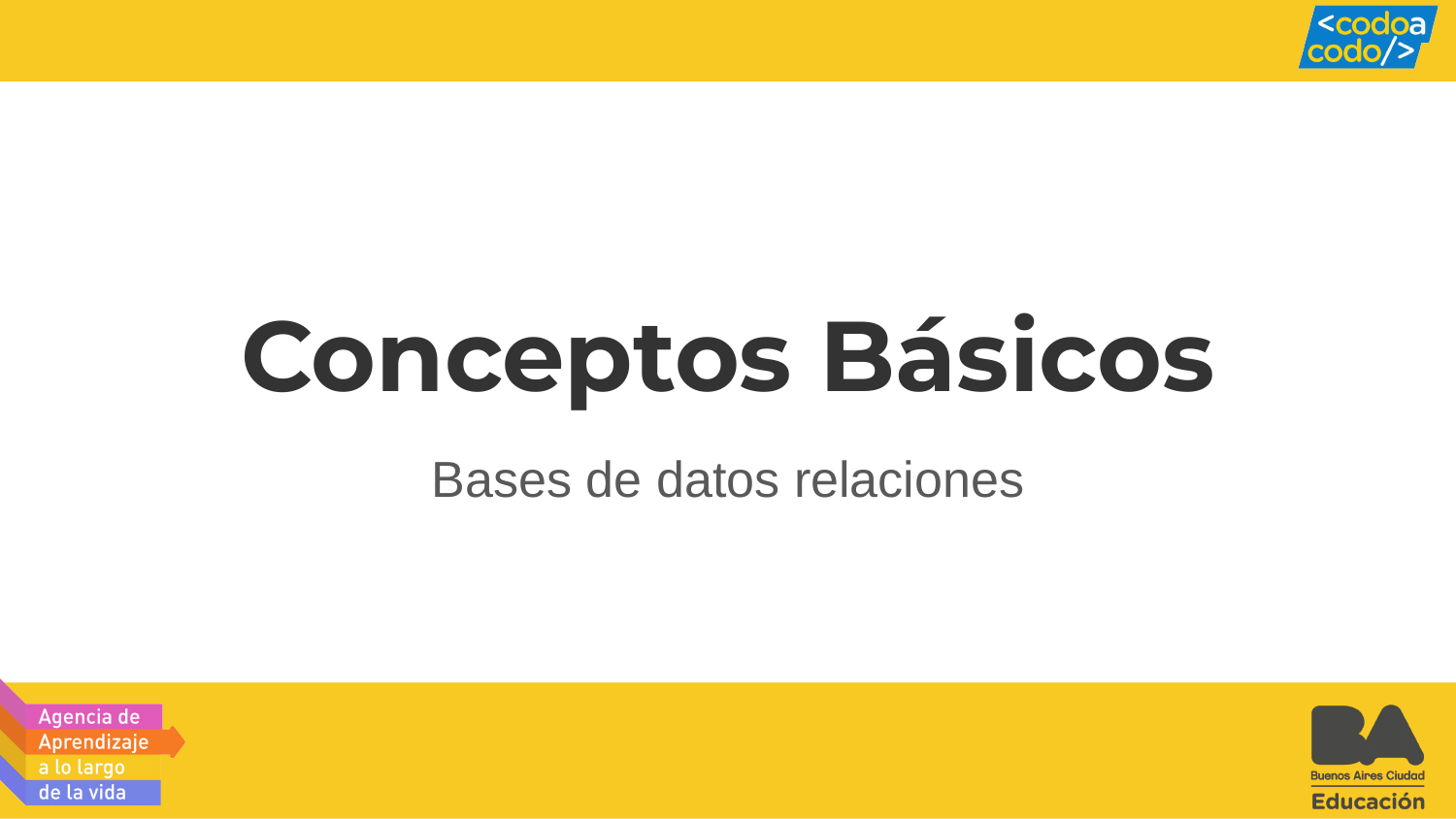

# Conceptos Básicos
Bases de datos relaciones